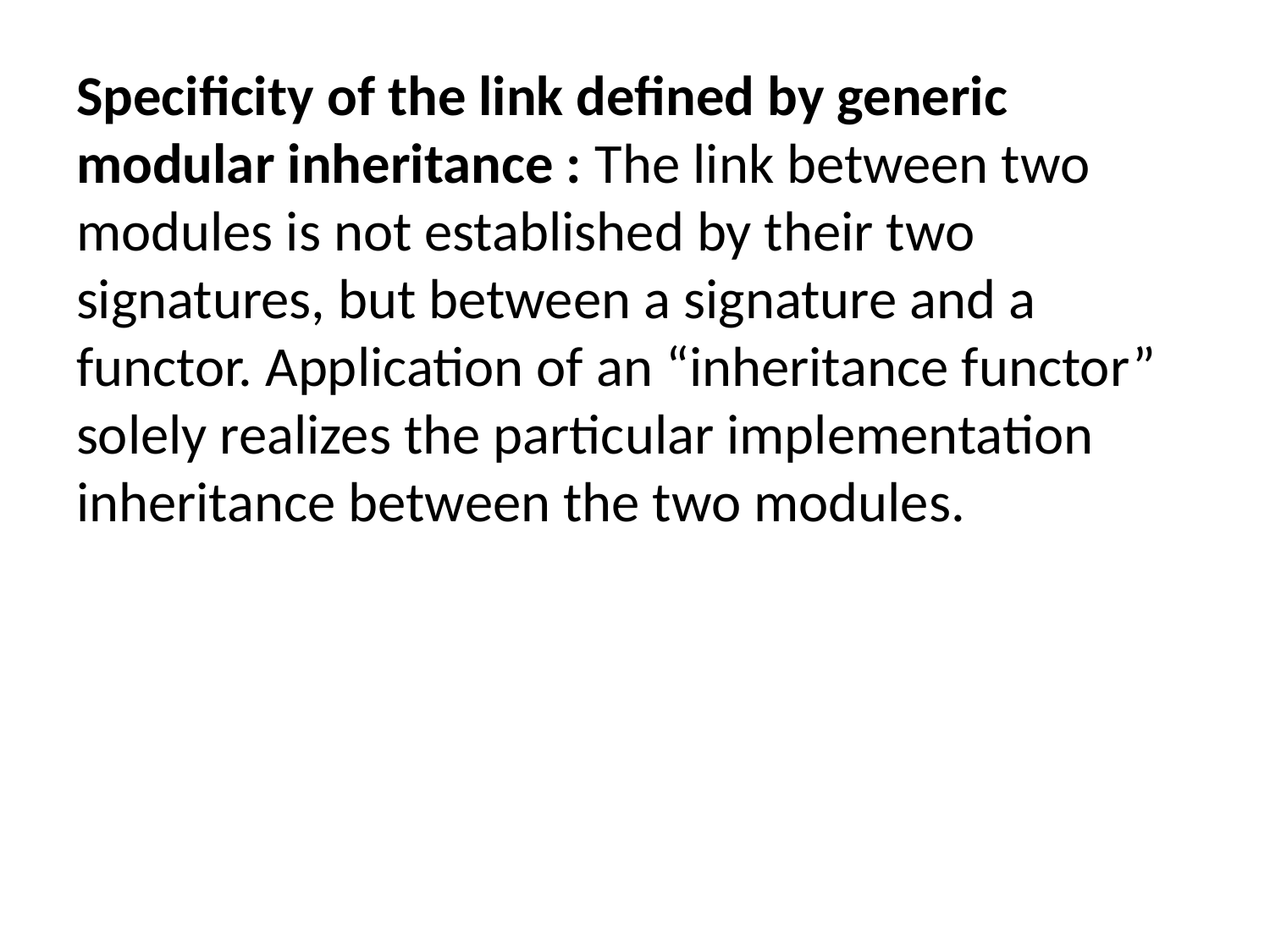

Specificity of the link defined by generic modular inheritance : The link between two modules is not established by their two signatures, but between a signature and a functor. Application of an “inheritance functor” solely realizes the particular implementation inheritance between the two modules.